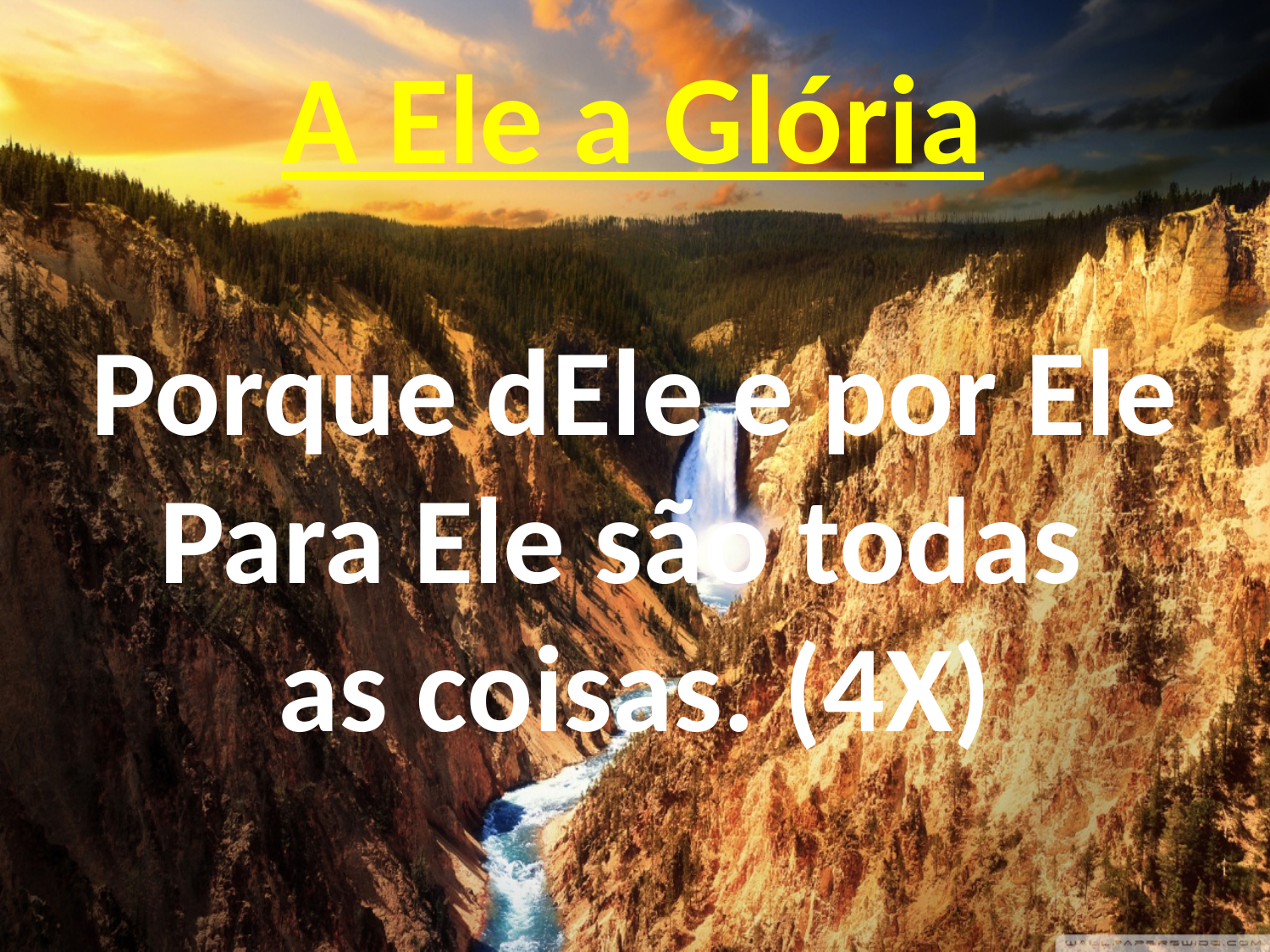

A Ele a Glória
Porque dEle e por Ele
Para Ele são todas
as coisas. (4X)